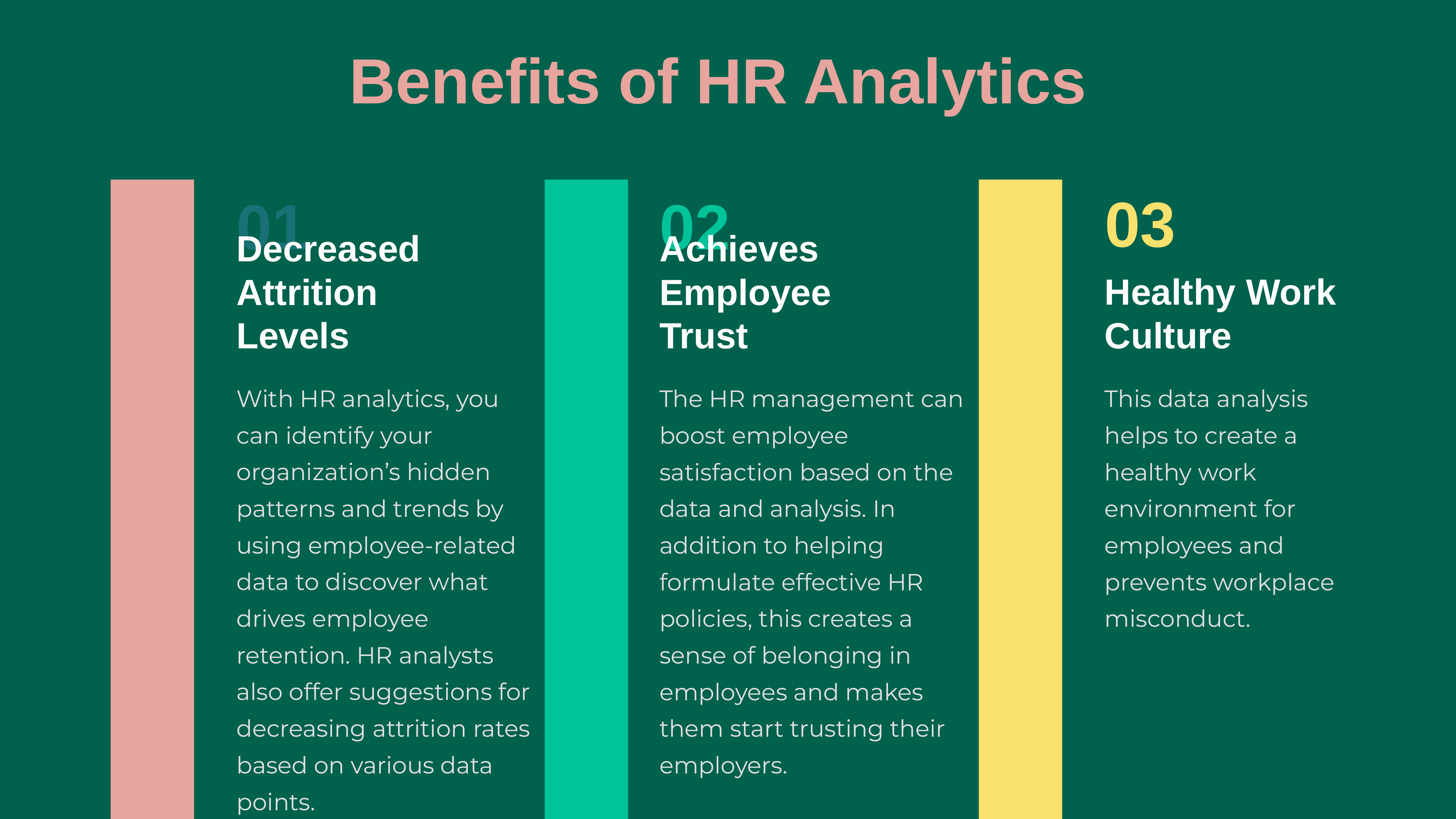

Benefits of HR Analytics

03
01
02
Decreased Attrition Levels
Achieves Employee Trust
Healthy Work Culture
With HR analytics, you can identify your organization’s hidden patterns and trends by using employee-related data to discover what drives employee retention. HR analysts also offer suggestions for decreasing attrition rates based on various data points.
The HR management can boost employee satisfaction based on the data and analysis. In addition to helping formulate effective HR policies, this creates a sense of belonging in employees and makes them start trusting their employers.
This data analysis helps to create a healthy work environment for employees and prevents workplace misconduct.